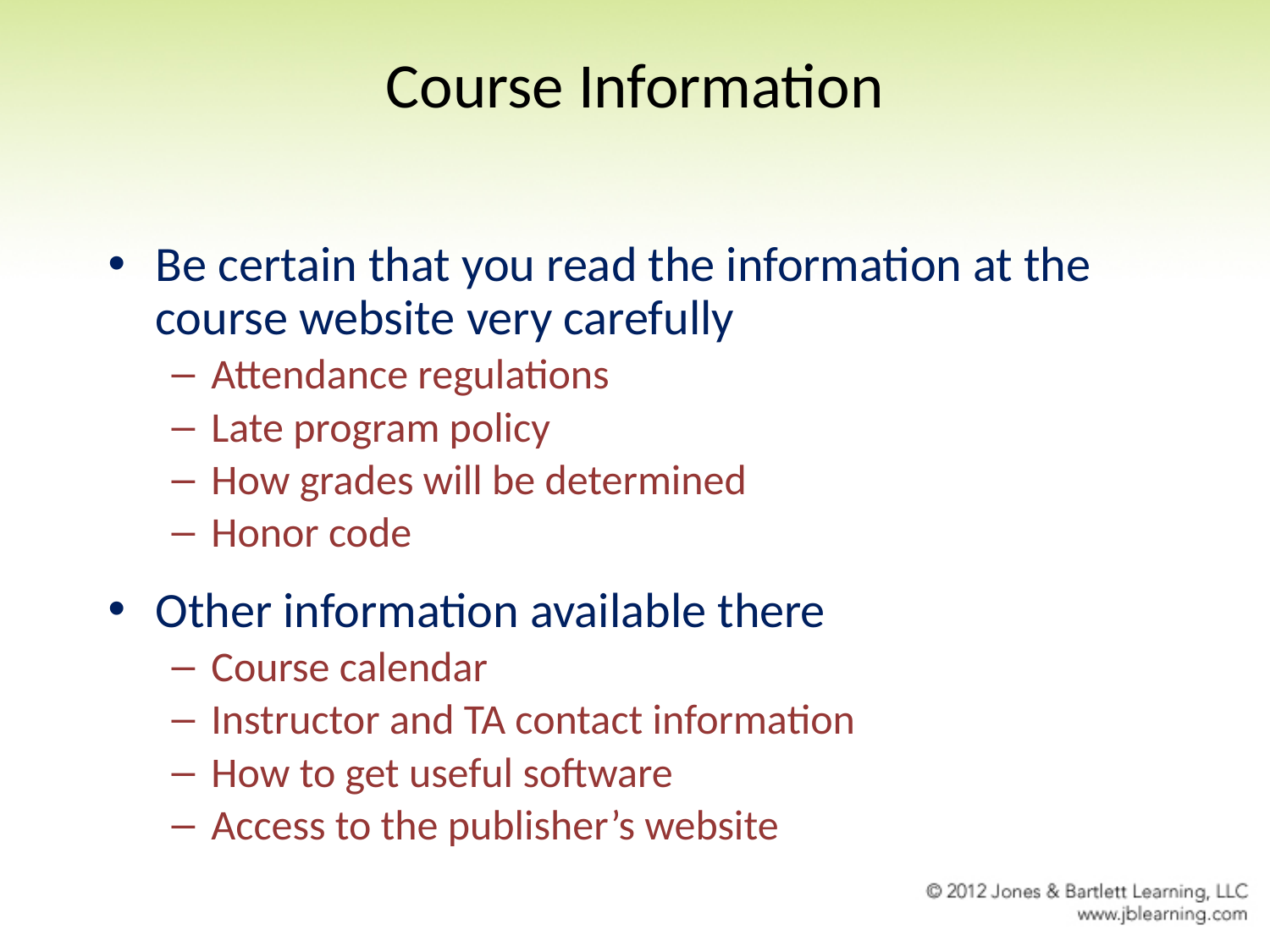

# Course Information
Be certain that you read the information at the course website very carefully
Attendance regulations
Late program policy
How grades will be determined
Honor code
Other information available there
Course calendar
Instructor and TA contact information
How to get useful software
Access to the publisher’s website